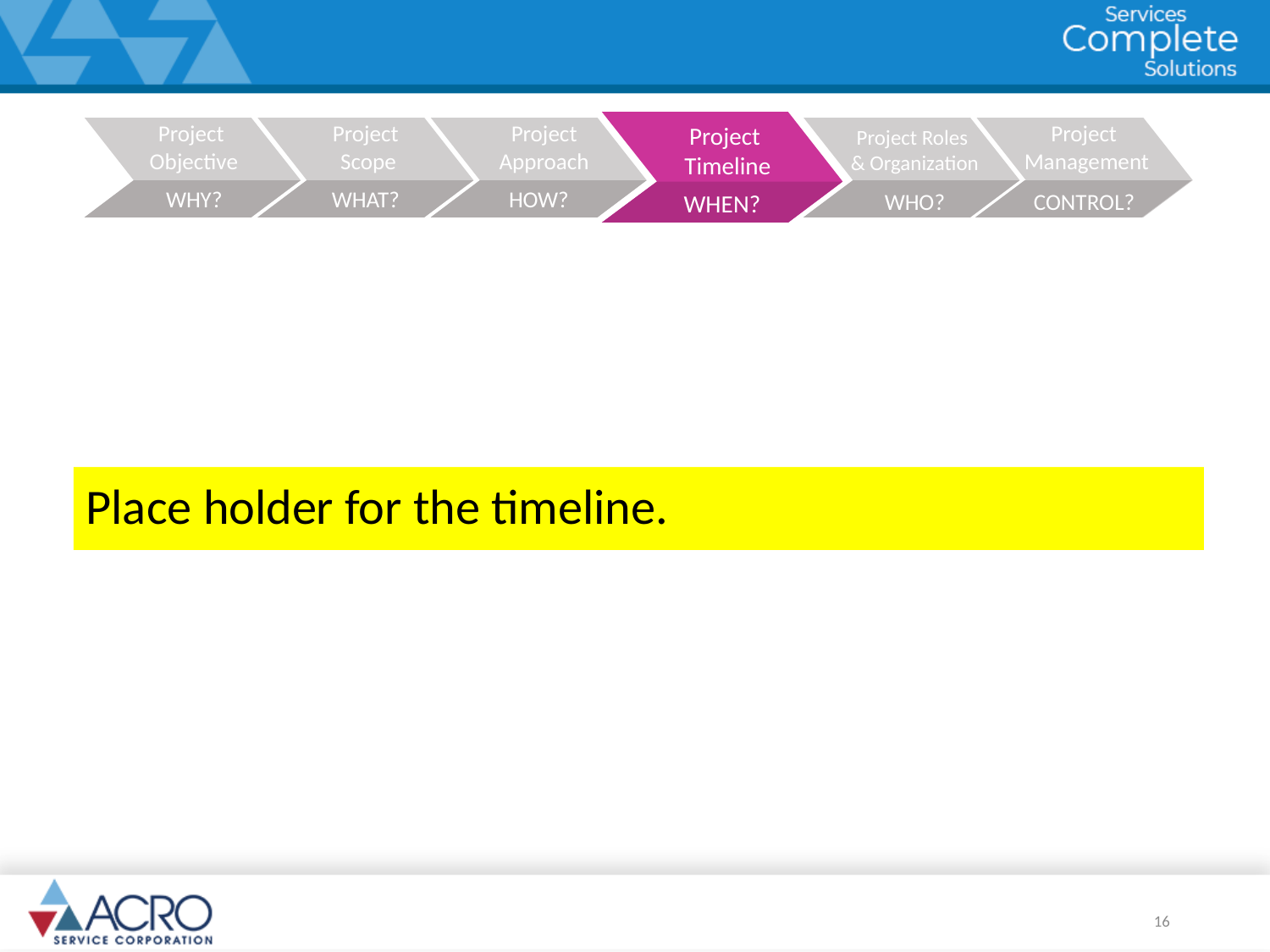

Project
Approach
Project
Objective
Project
 Management
Project
 Scope
Project
Timeline
Project Roles
& Organization
WHAT?
WHY?
HOW?
WHO?
CONTROL?
WHEN?
Place holder for the timeline.
16